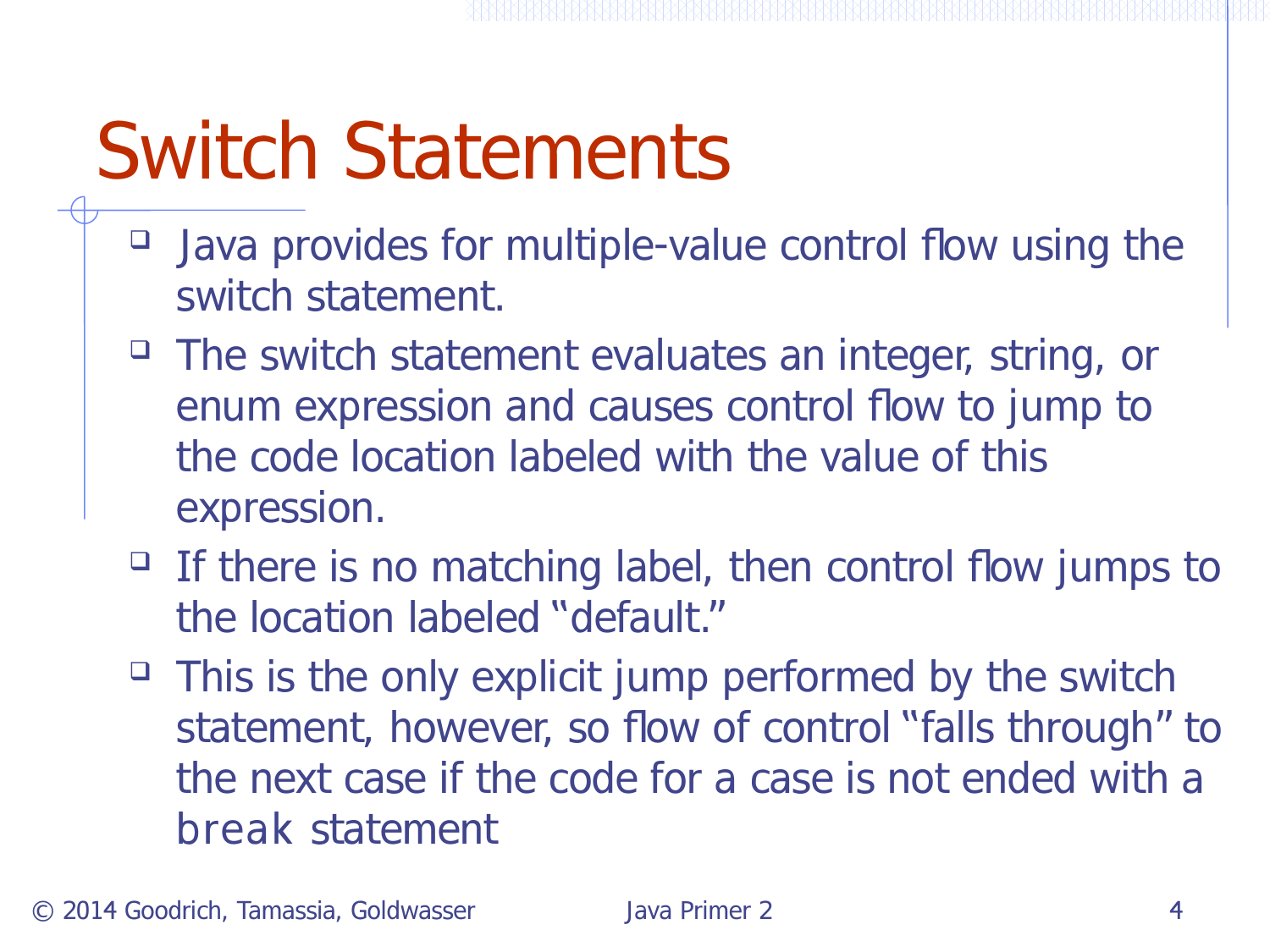

# Switch Statements
Java provides for multiple-value control flow using the switch statement.
The switch statement evaluates an integer, string, or enum expression and causes control flow to jump to the code location labeled with the value of this expression.
If there is no matching label, then control flow jumps to the location labeled “default.”
This is the only explicit jump performed by the switch statement, however, so flow of control “falls through” to the next case if the code for a case is not ended with a break statement
© 2014 Goodrich, Tamassia, Goldwasser
Java Primer 2
4